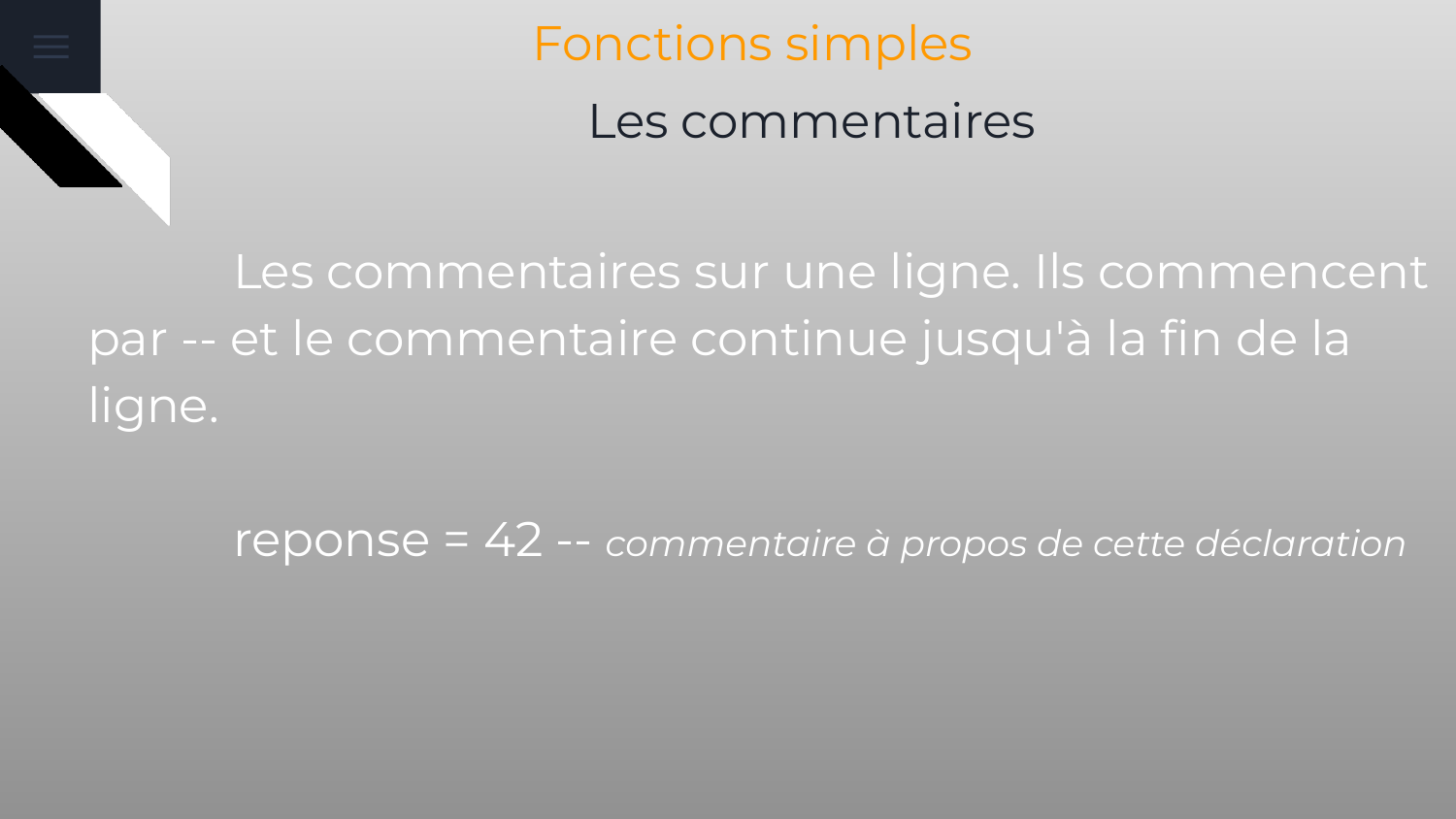

# Fonctions simples

Les commentaires
	Les commentaires sur une ligne. Ils commencent par -- et le commentaire continue jusqu'à la fin de la ligne.

	reponse = 42 -- commentaire à propos de cette déclaration